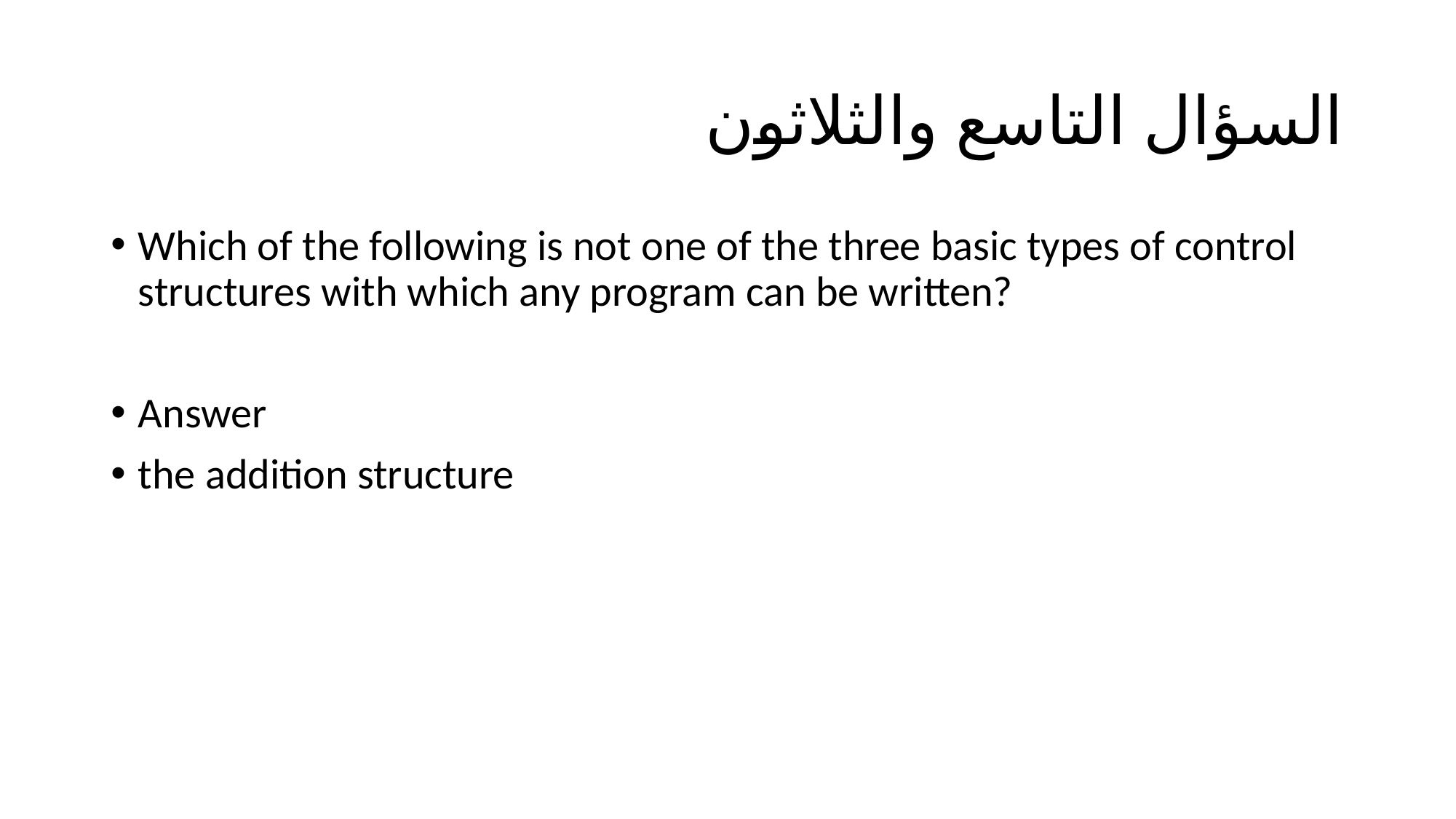

# السؤال التاسع والثلاثون
Which of the following is not one of the three basic types of control structures with which any program can be written?

Answer
the addition structure